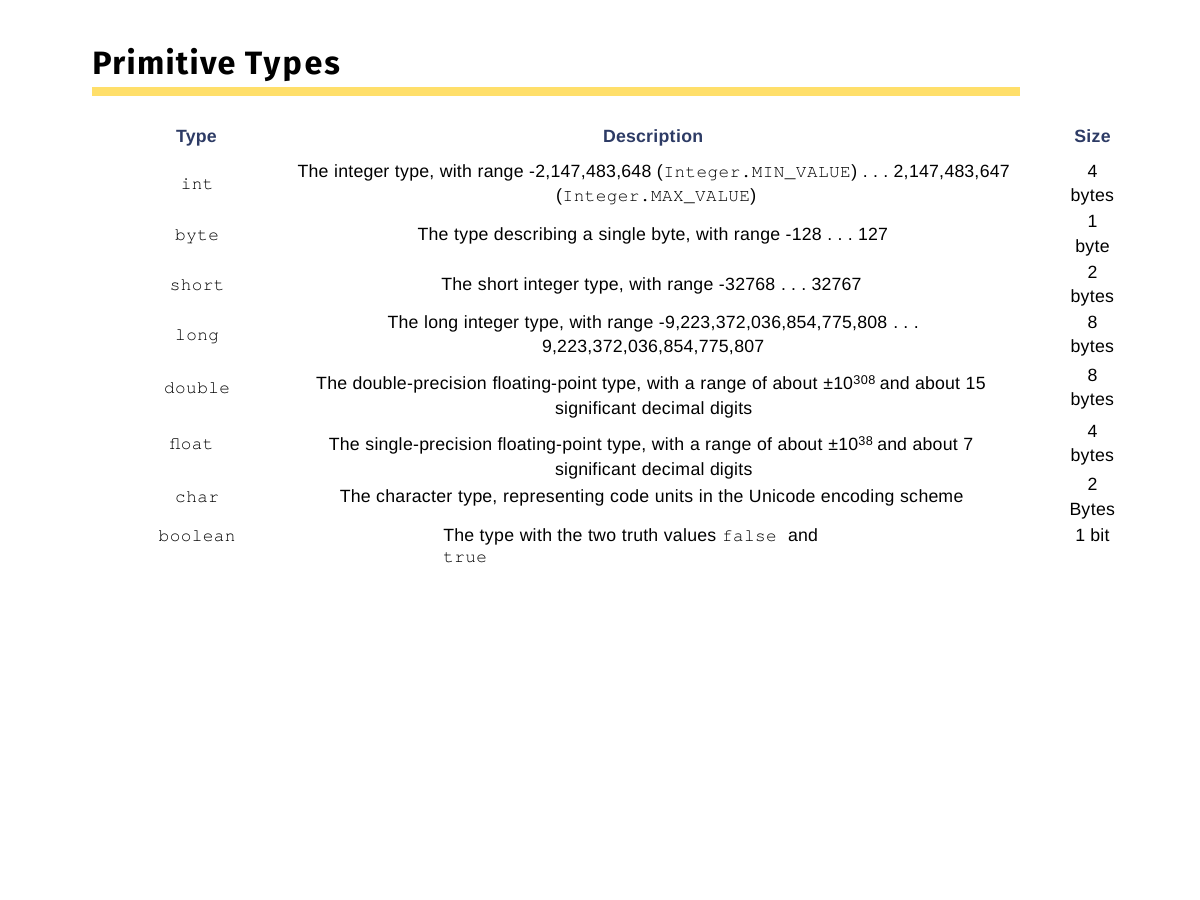

# Primitive Types
Type
Description
The integer type, with range -2,147,483,648 (Integer.MIN_VALUE) . . . 2,147,483,647  (Integer.MAX_VALUE)

The type describing a single byte, with range -128 . . . 127
Size
4
bytes
1
byte
2
bytes
8
bytes
8
bytes
4
bytes
2
Bytes
1 bit
int
byte
short
The short integer type, with range -32768 . . . 32767
The long integer type, with range -9,223,372,036,854,775,808 . . .
9,223,372,036,854,775,807
The double-precision floating-point type, with a range of about ±10308 and about 15  significant decimal digits
The single-precision floating-point type, with a range of about ±1038 and about 7  significant decimal digits
long
double
float
char
The character type, representing code units in the Unicode encoding scheme
boolean
The type with the two truth values false and true